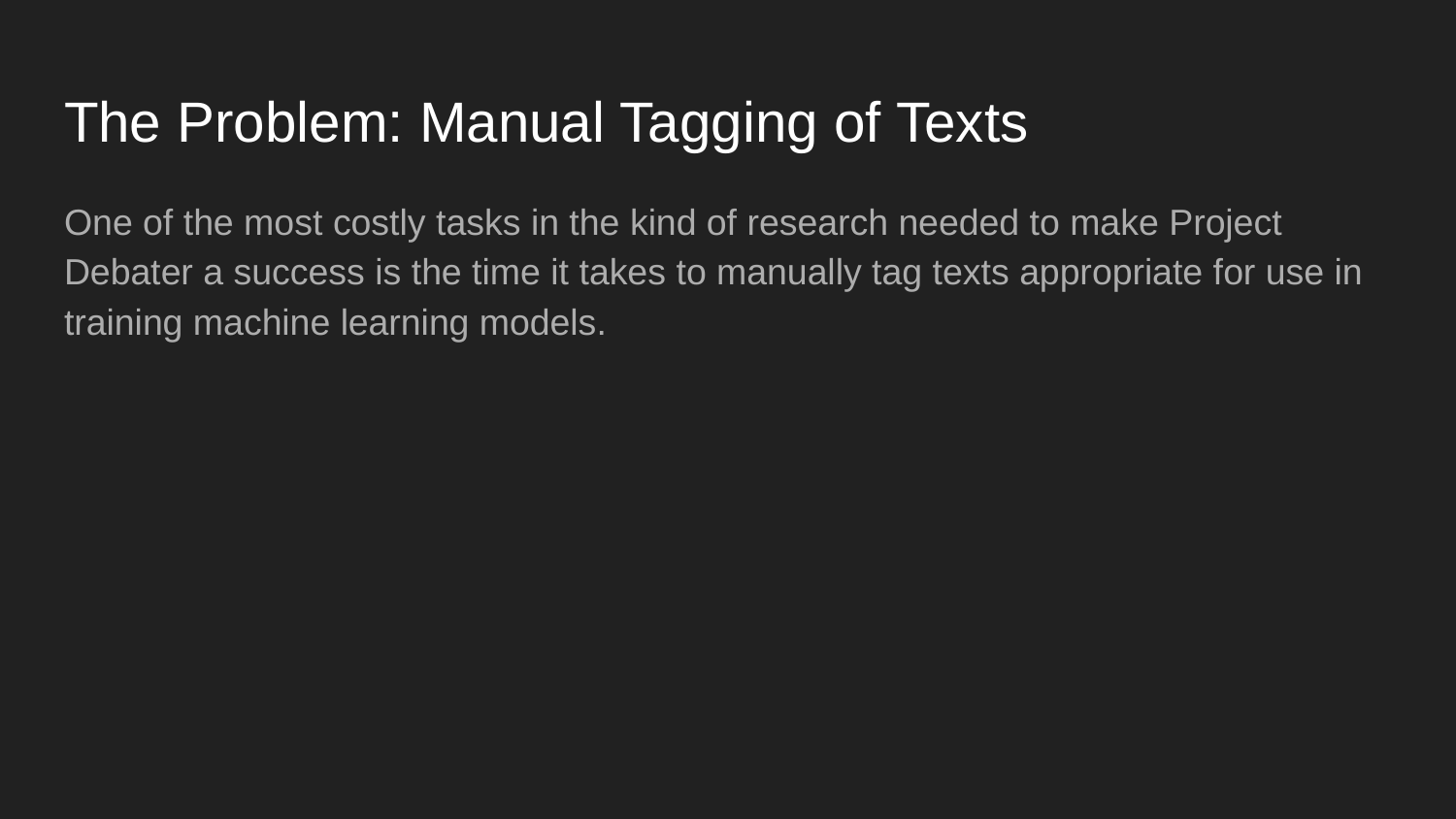

# The Problem: Manual Tagging of Texts
One of the most costly tasks in the kind of research needed to make Project Debater a success is the time it takes to manually tag texts appropriate for use in training machine learning models.